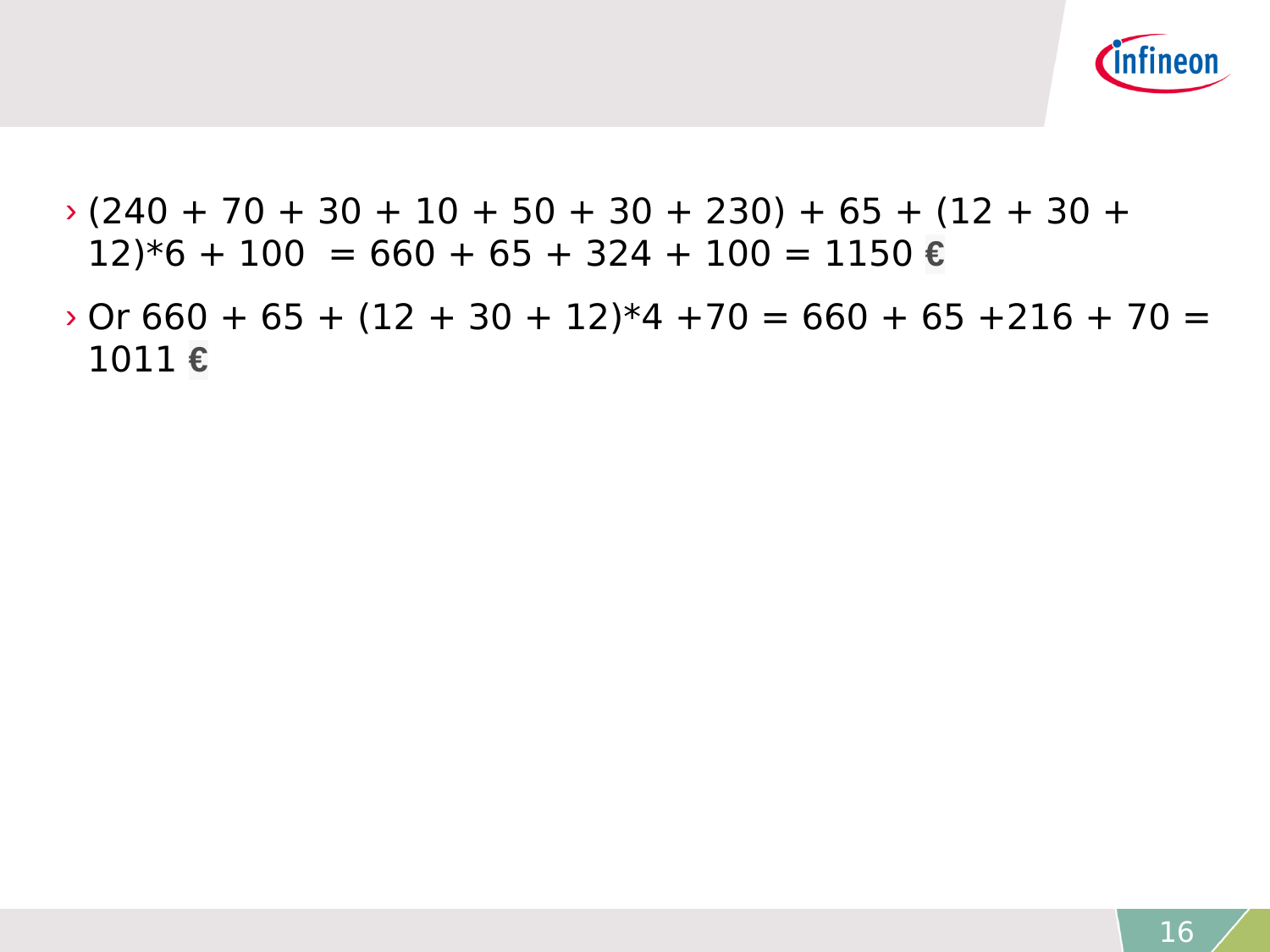

#
(240 + 70 + 30 + 10 + 50 + 30 + 230) + 65 + (12 + 30 + 12)*6 + 100  = 660 + 65 + 324 + 100 = 1150 €
Or 660 + 65 + (12 + 30 + 12)*4 +70 = 660 + 65 +216 + 70 = 1011 €
16